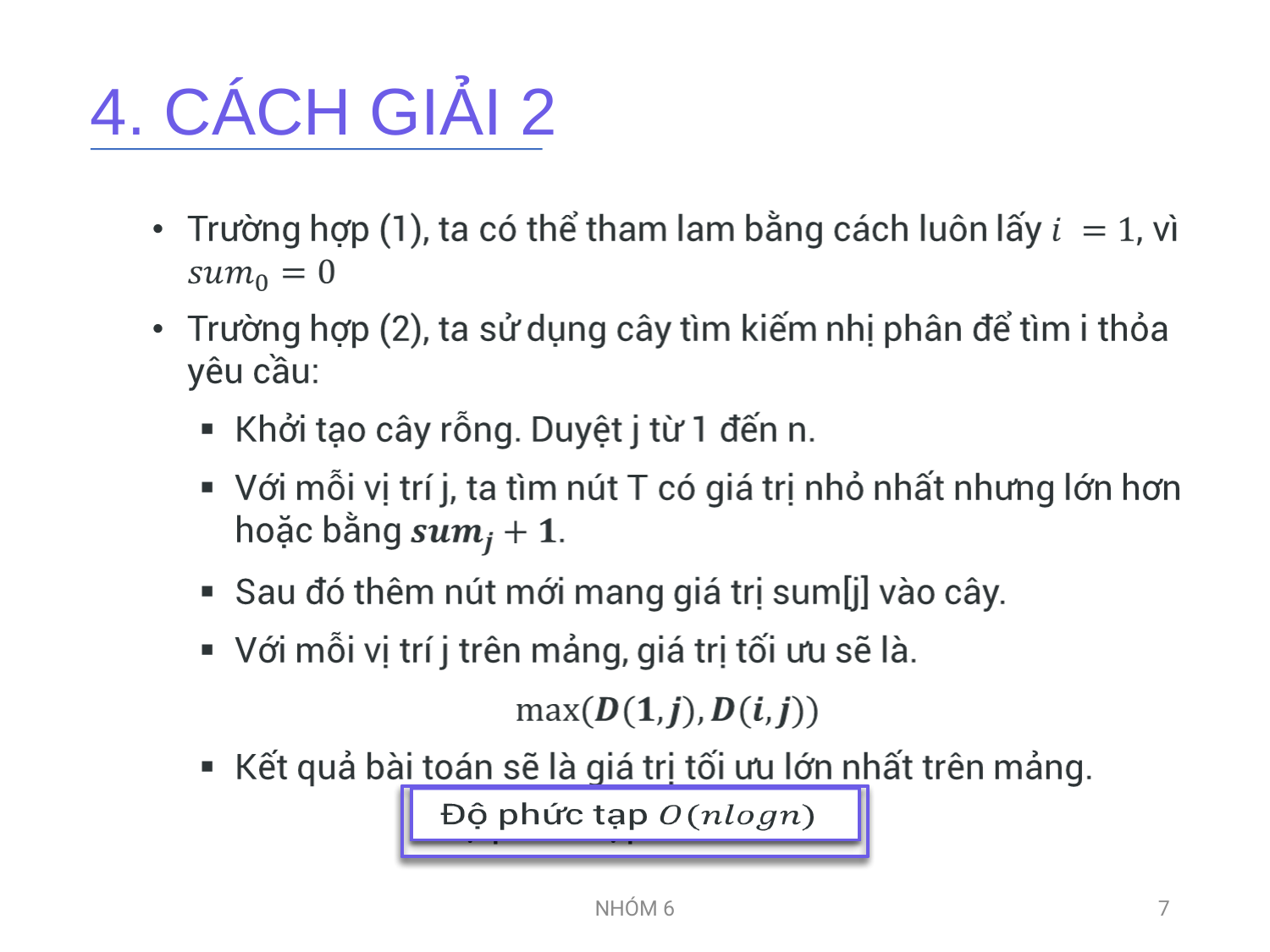

4. Cách giải 2

Độ phức tạp

NHÓM 6
7